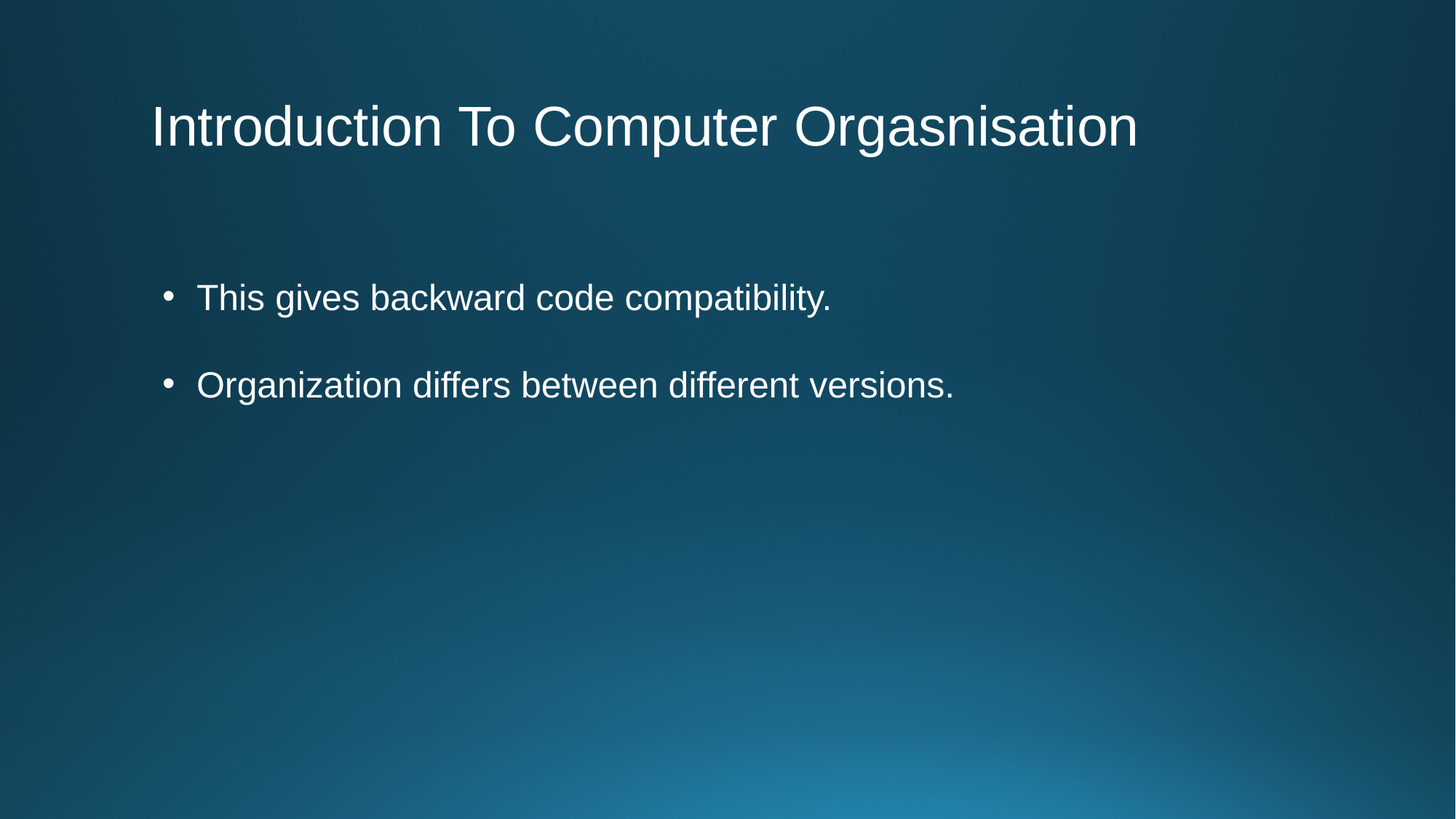

Introduction To Computer Orgasnisation

This gives backward code compatibility.

Organization differs between different versions.